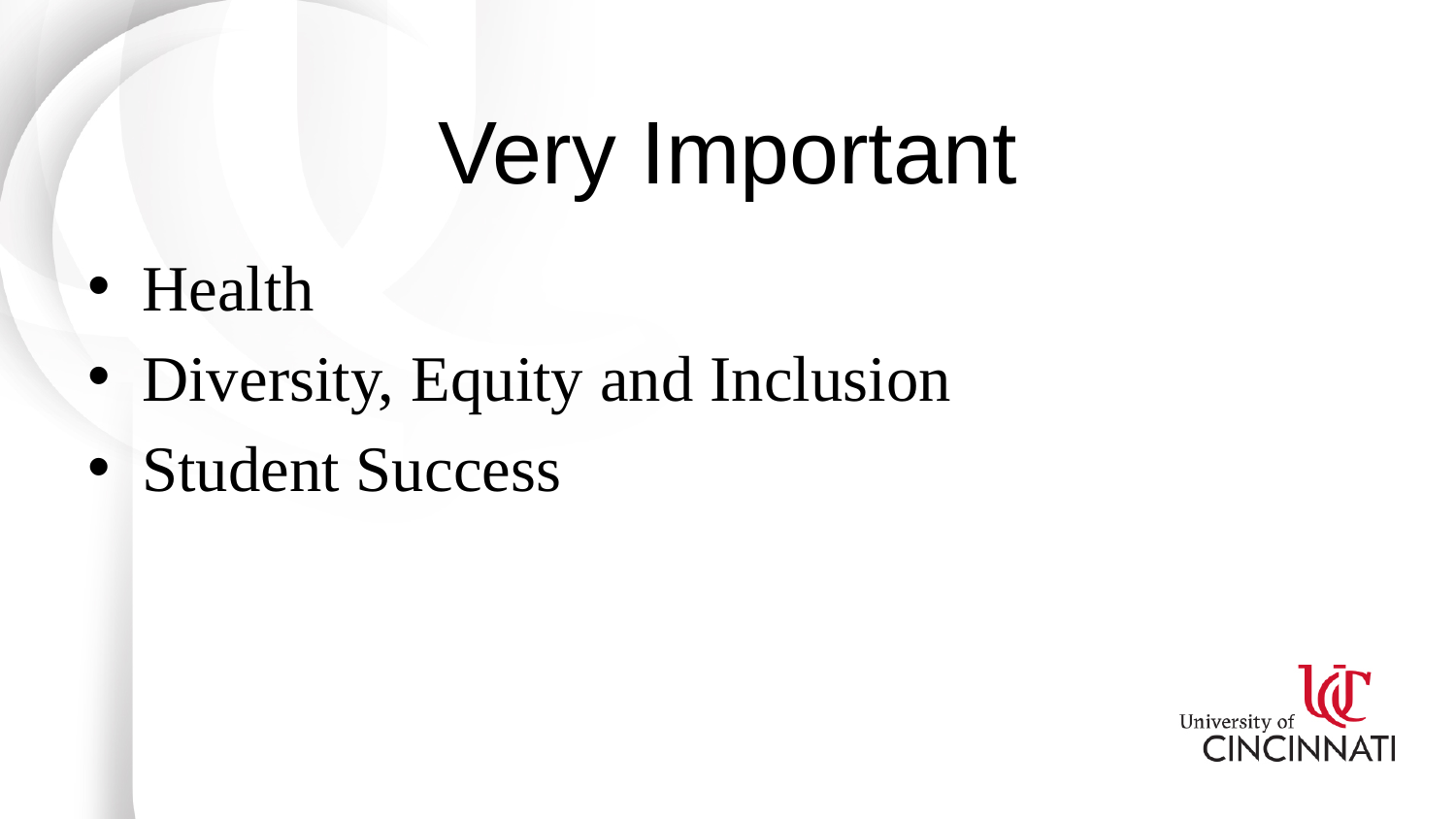

# Very Important
Health
Diversity, Equity and Inclusion
Student Success